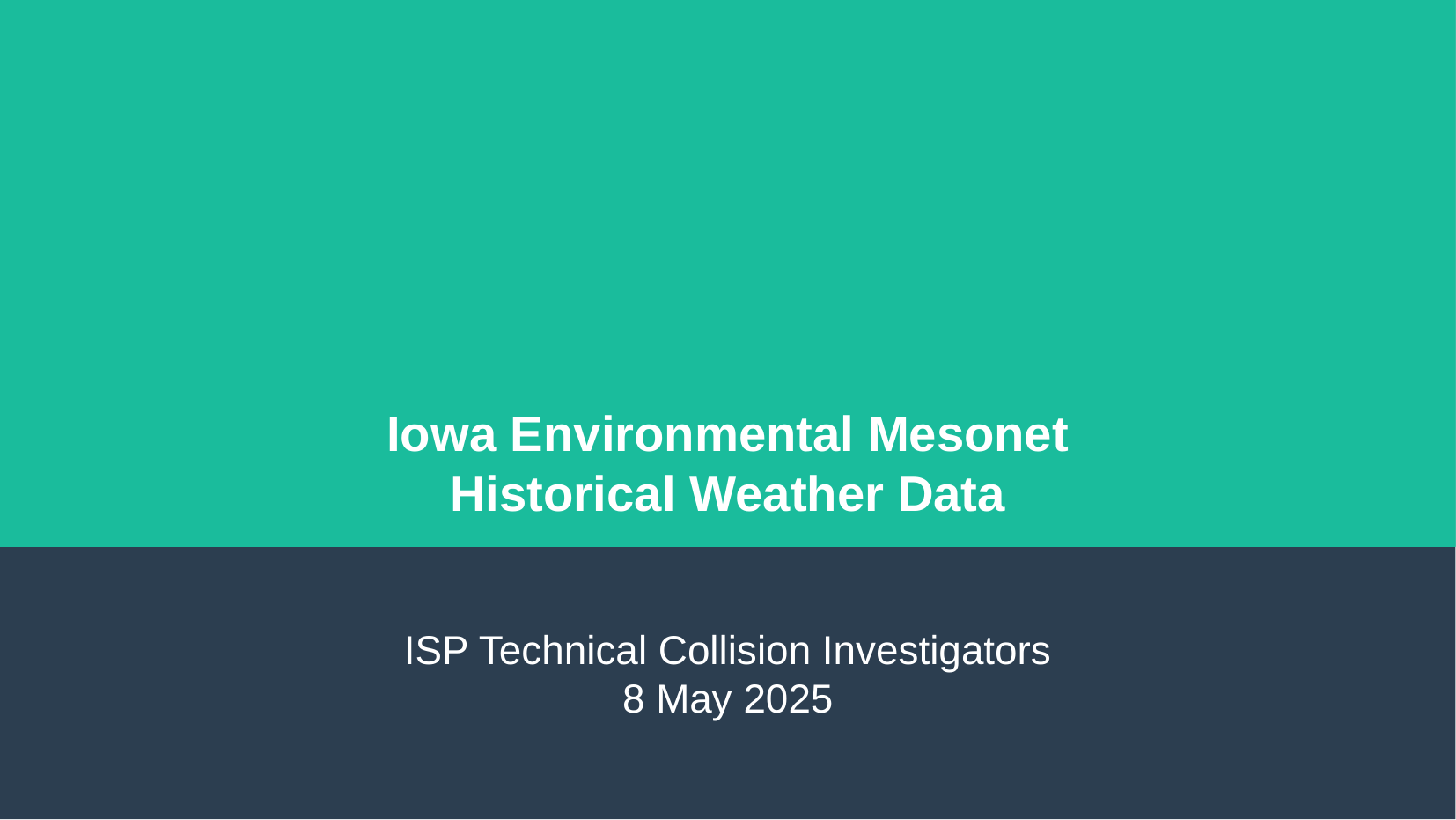

Iowa Environmental Mesonet
Historical Weather Data
ISP Technical Collision Investigators
8 May 2025